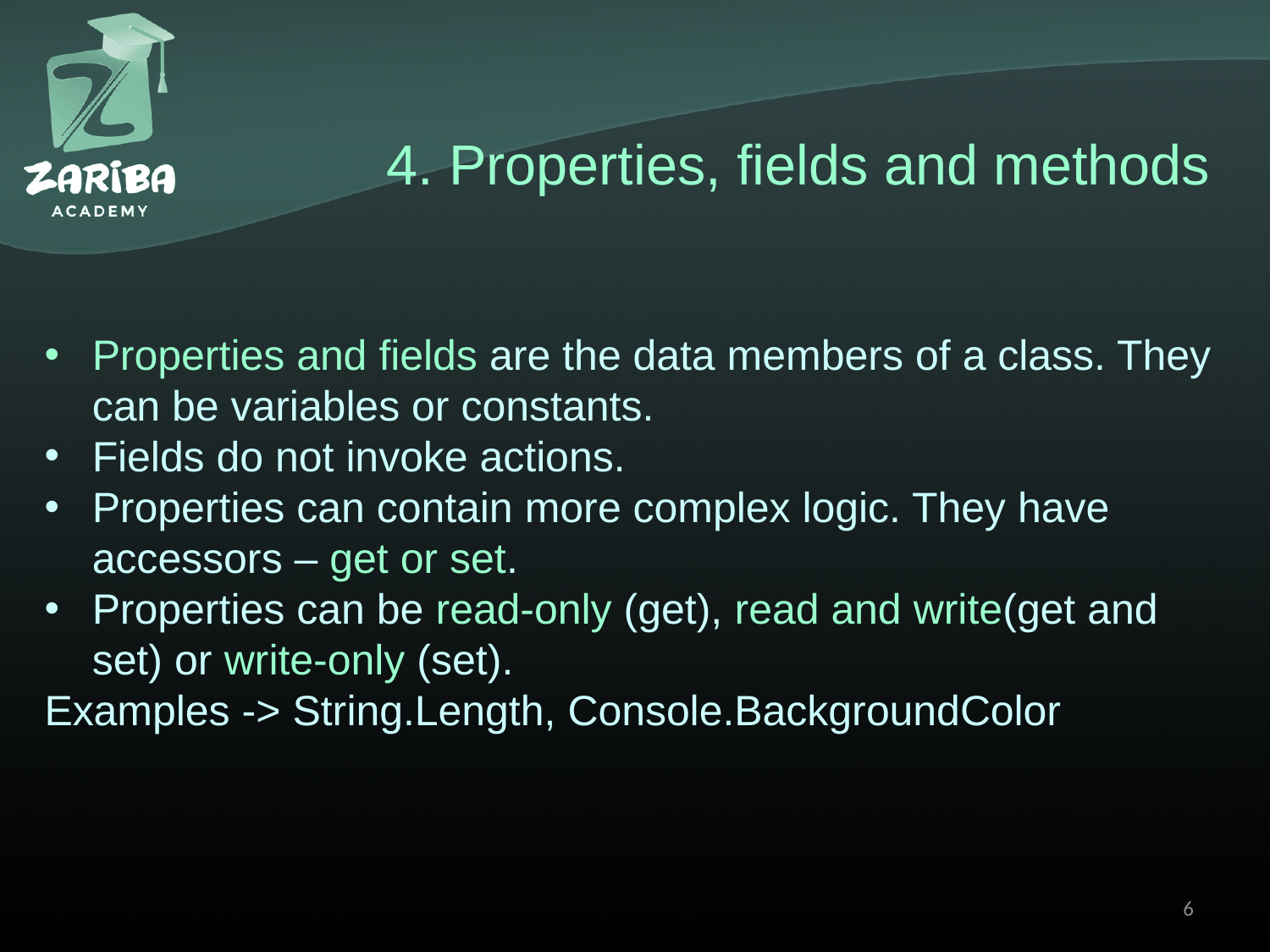

# 4. Properties, fields and methods

Properties and fields are the data members of a class. They can be variables or constants.
Fields do not invoke actions.
Properties can contain more complex logic. They have accessors – get or set.
Properties can be read-only (get), read and write(get and set) or write-only (set).
Examples -> String.Length, Console.BackgroundColor

6